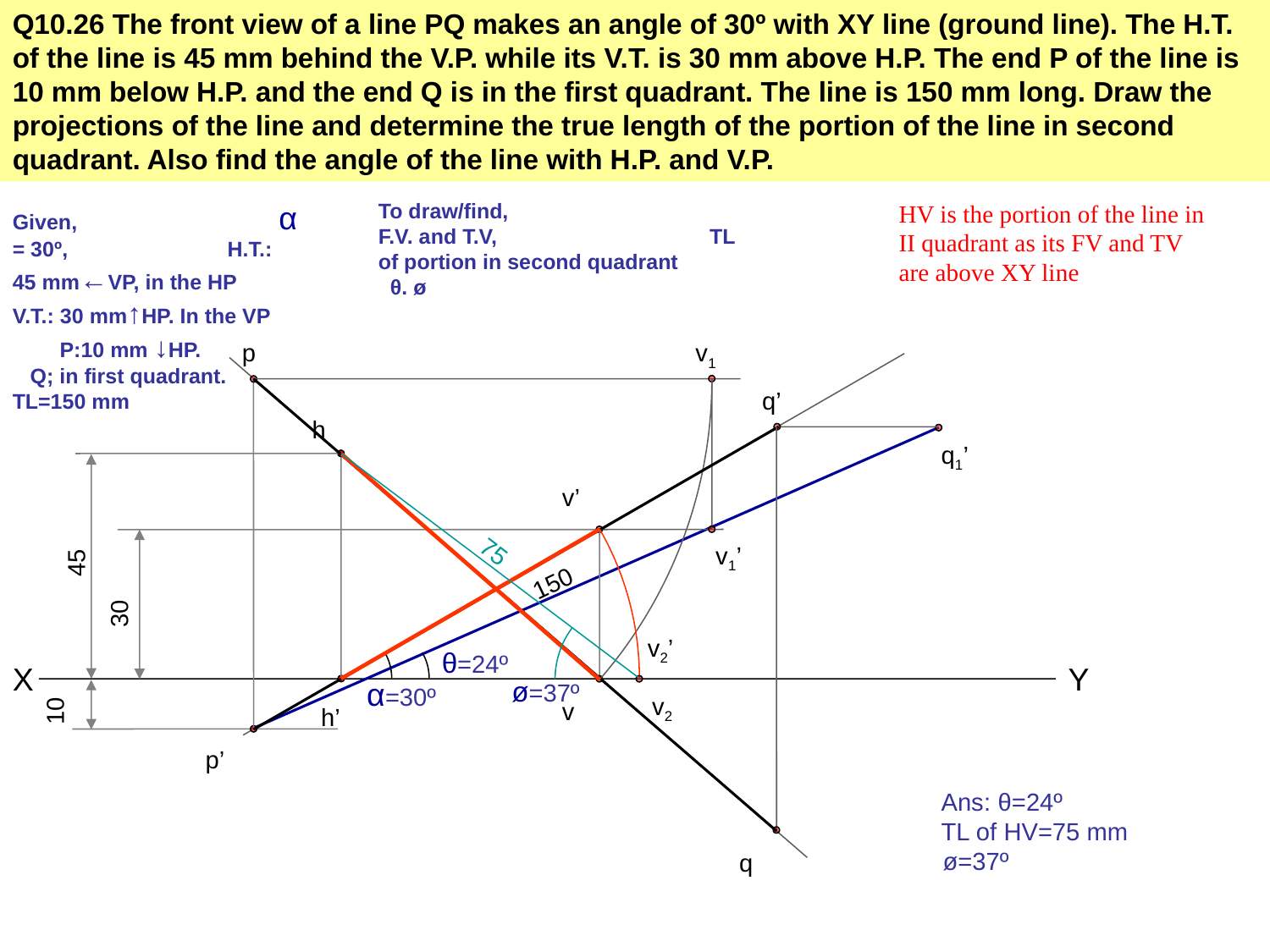

Q10.26 The front view of a line PQ makes an angle of 30º with XY line (ground line). The H.T. of the line is 45 mm behind the V.P. while its V.T. is 30 mm above H.P. The end P of the line is 10 mm below H.P. and the end Q is in the first quadrant. The line is 150 mm long. Draw the projections of the line and determine the true length of the portion of the line in second quadrant. Also find the angle of the line with H.P. and V.P.
Given,                                  α = 30º,                           H.T.: 45 mm←VP, in the HP       V.T.: 30 mm↑HP. In the VP             P:10 mm ↓HP.                    Q; in first quadrant.   TL=150 mm
To draw/find,                                  F.V. and T.V,                                    TL of portion in second quadrant             θ. ø
HV is the portion of the line in II quadrant as its FV and TV are above XY line
p
v1

q’

h

q1’

v’

v1’
45
75

150

30
v2’

θ=24º

X
Y
ø=37º
α=30º

10
v2
v
h’

p’
Ans: θ=24º
TL of HV=75 mm

ø=37º
q